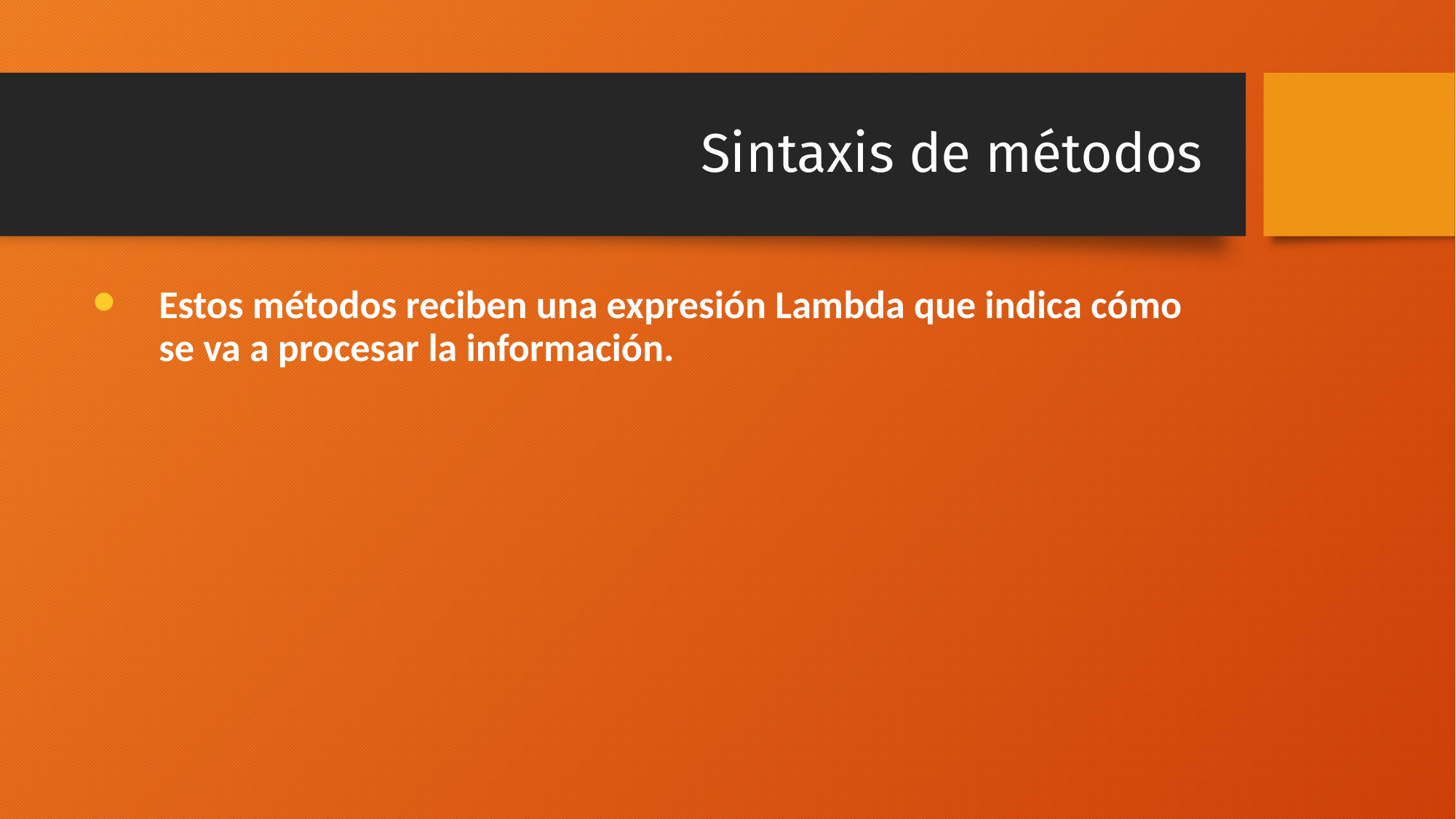

# Sintaxis de métodos
Estos métodos reciben una expresión Lambda que indica cómo se va a procesar la información.